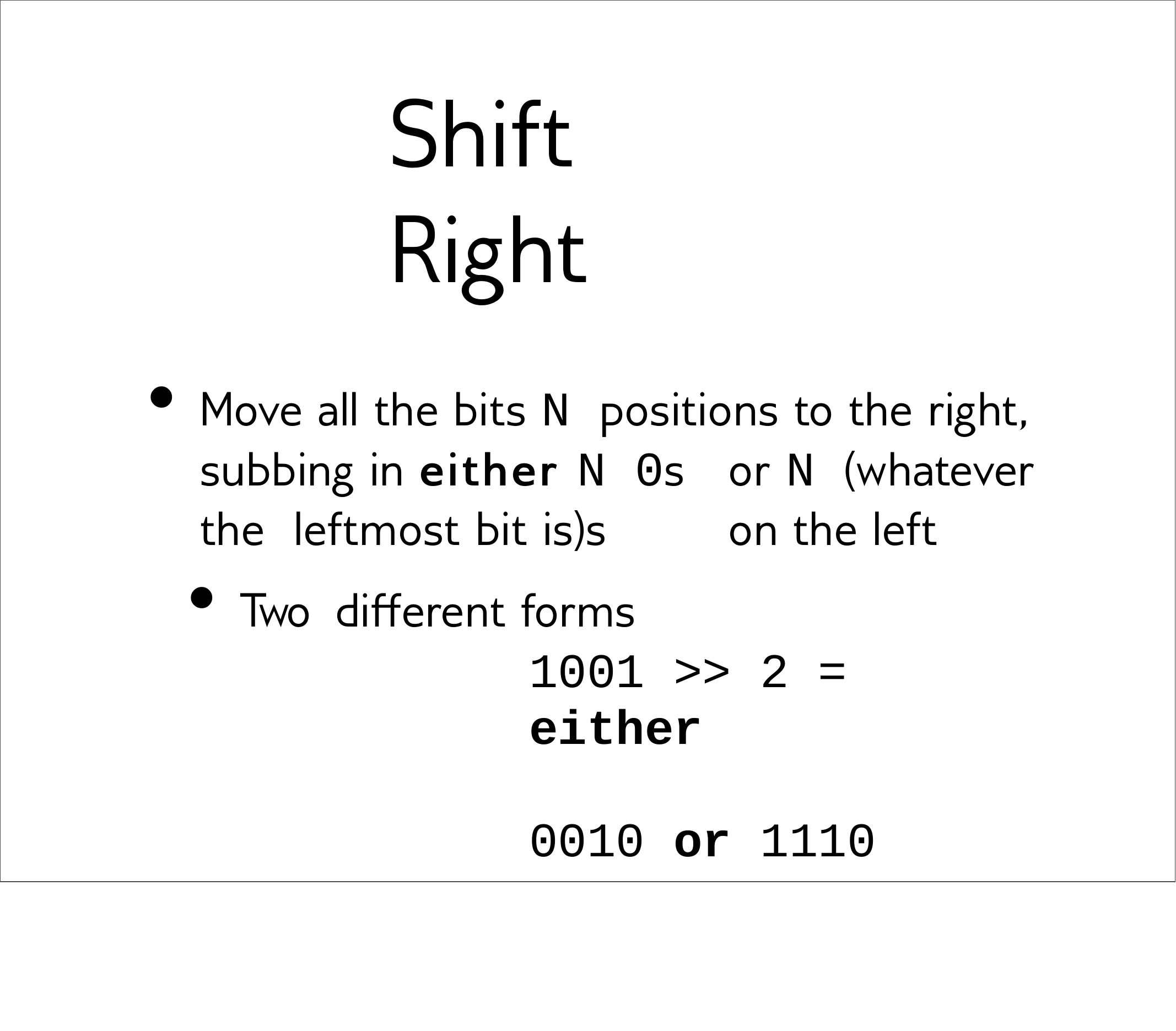

# Shift Right
Move all the bits N positions to the right,  subbing in either N 0s	or N (whatever the  leftmost bit is)s	on the left
Two	different forms
1001 >> 2 =
either	0010 or 1110